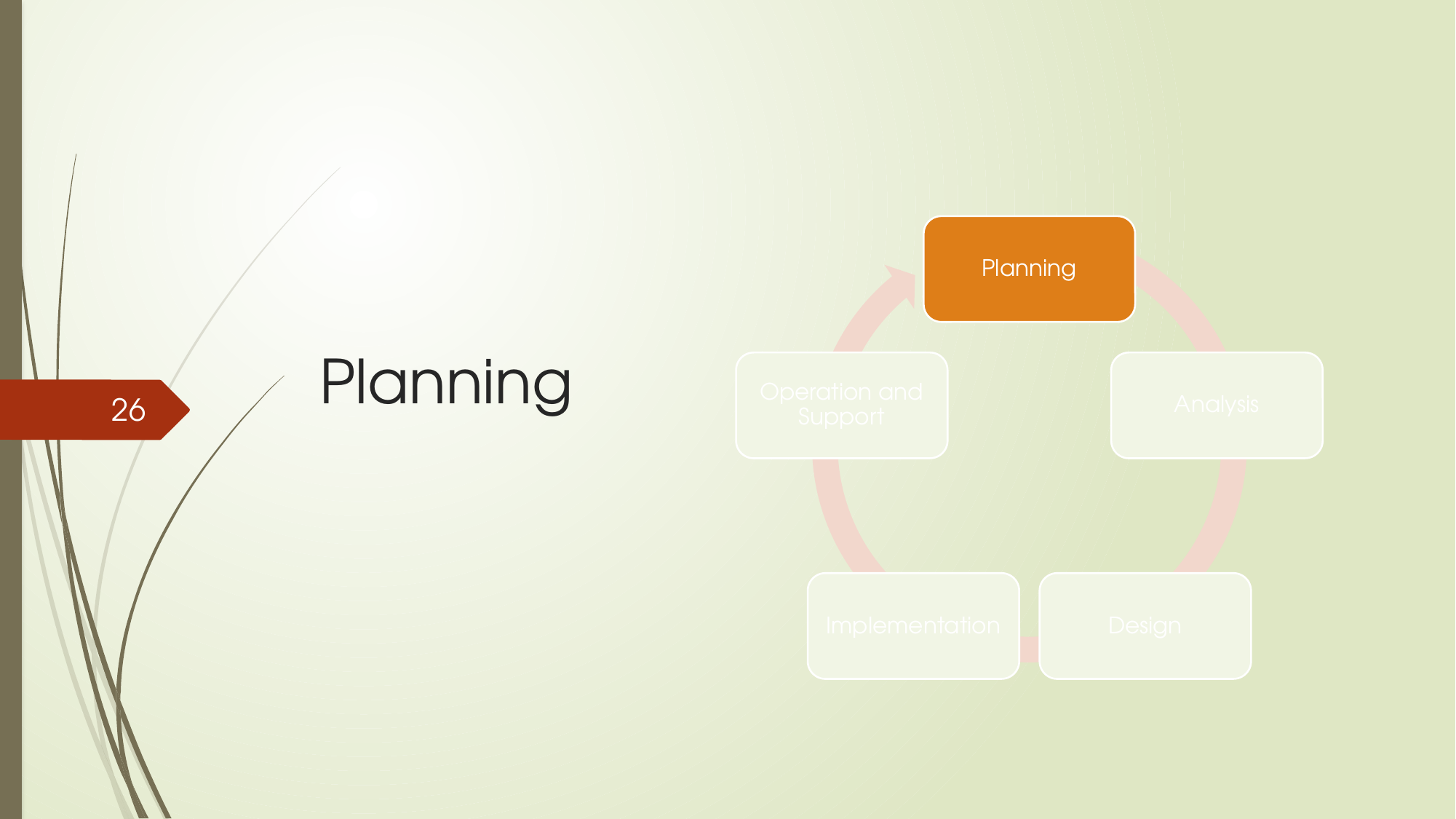

Planning
Analysis
Design
Implementation
Operation and Support
# Planning
26